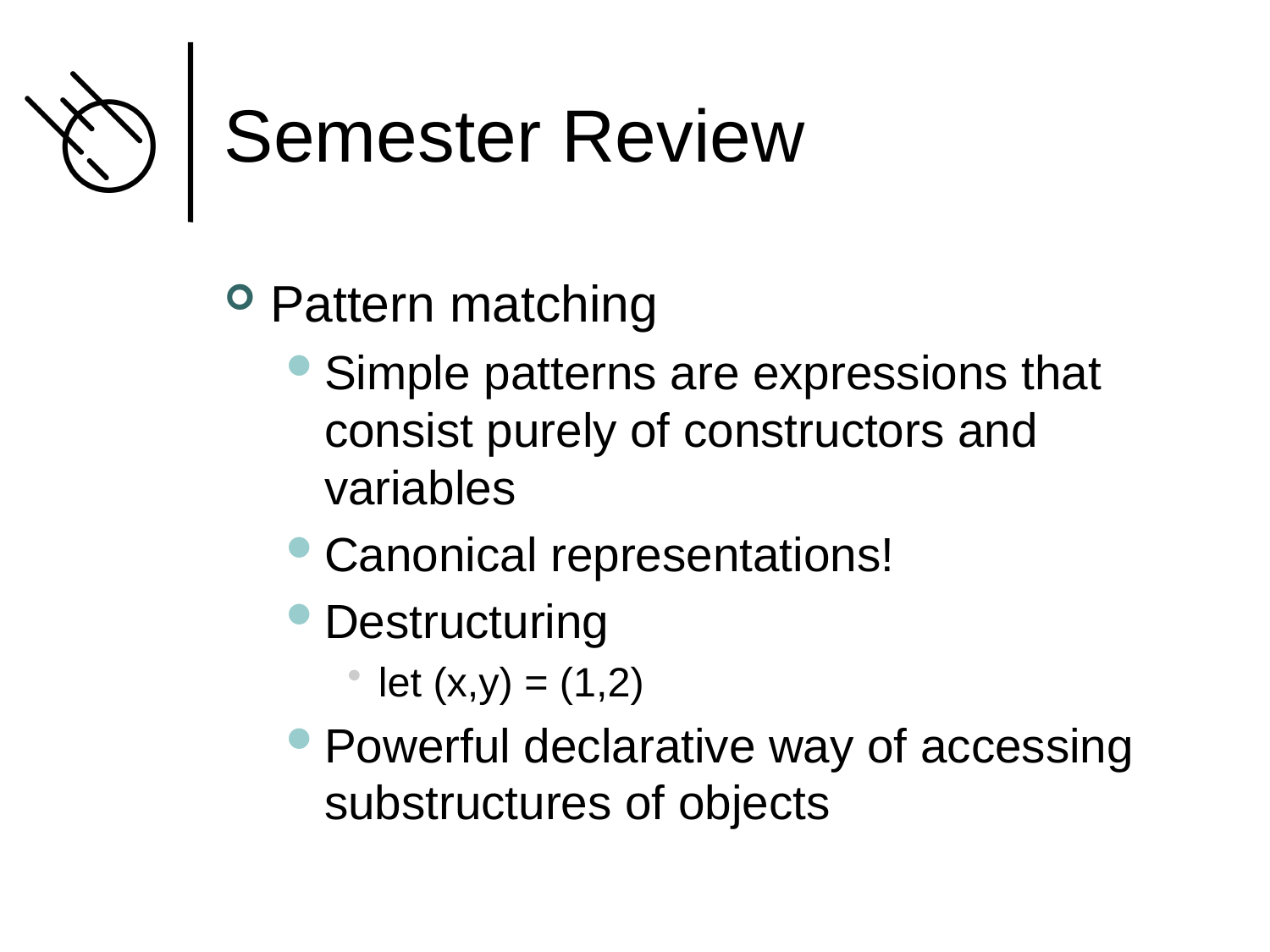

# Semester Review
Pattern matching
Simple patterns are expressions that consist purely of constructors and variables
Canonical representations!
Destructuring
let (x,y) = (1,2)
Powerful declarative way of accessing substructures of objects